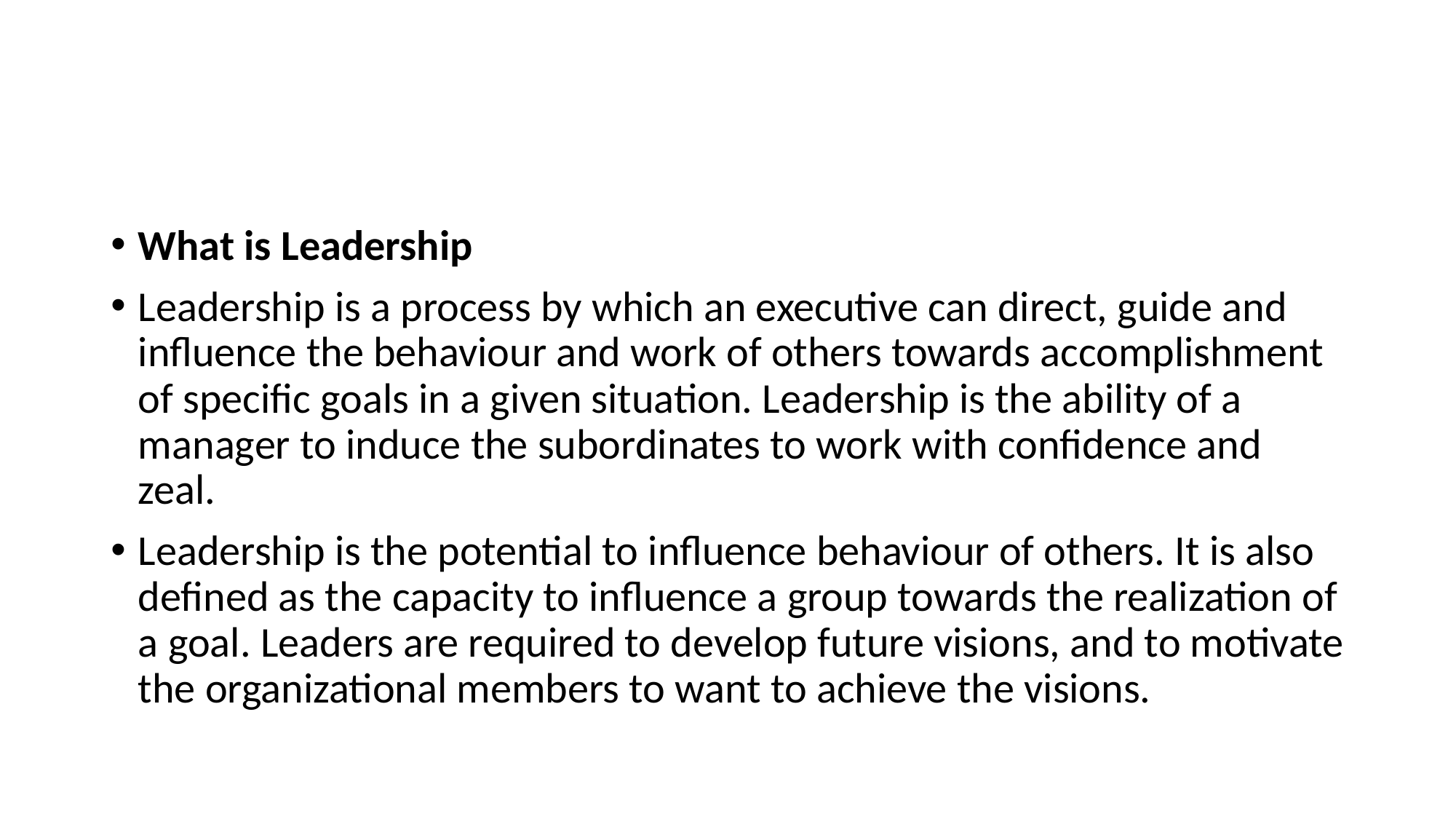

What is Leadership
Leadership is a process by which an executive can direct, guide and influence the behaviour and work of others towards accomplishment of specific goals in a given situation. Leadership is the ability of a manager to induce the subordinates to work with confidence and zeal.
Leadership is the potential to influence behaviour of others. It is also defined as the capacity to influence a group towards the realization of a goal. Leaders are required to develop future visions, and to motivate the organizational members to want to achieve the visions.